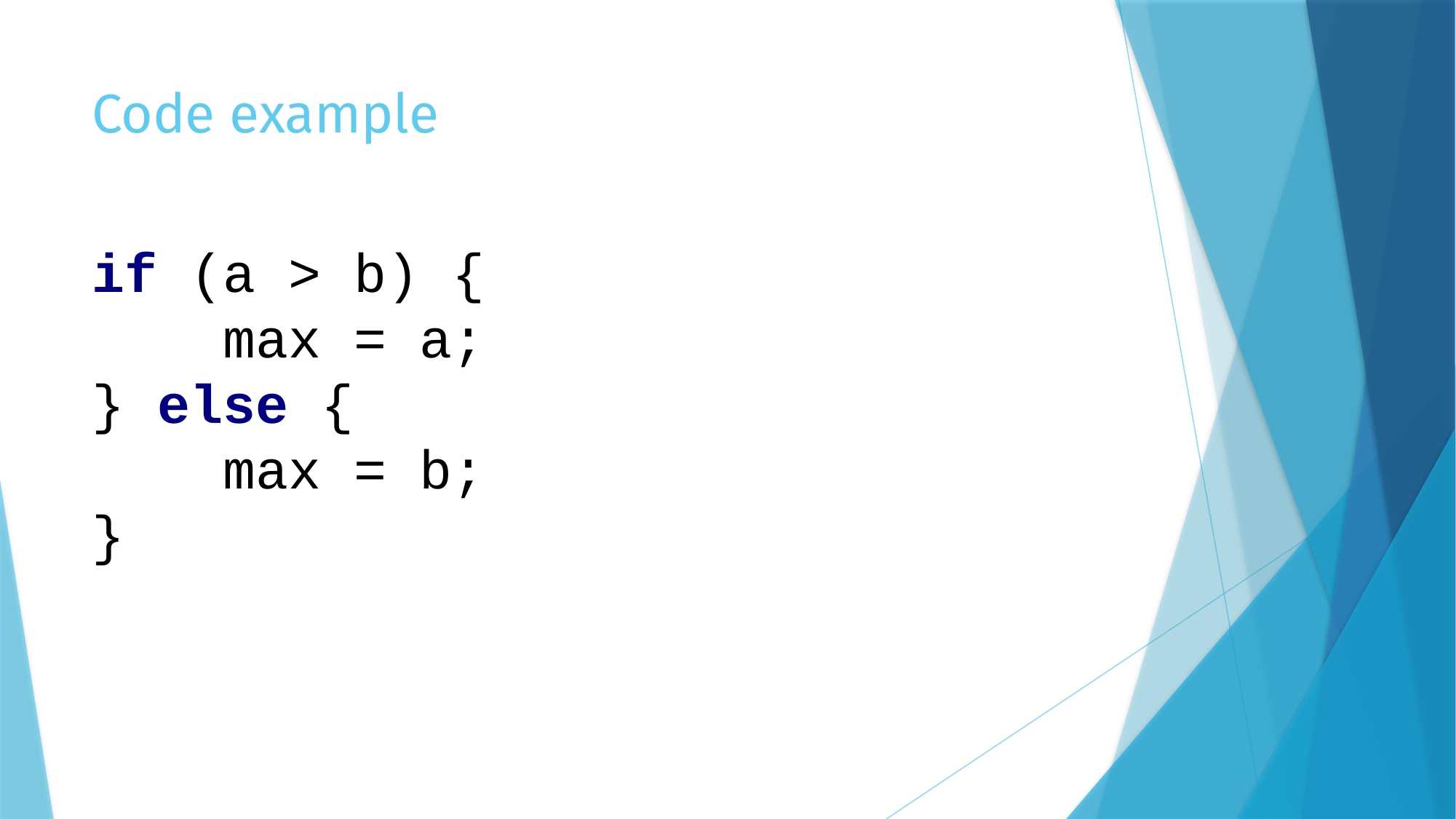

# Code example
if (a > b) {
    max = a;
} else {
    max = b;
}